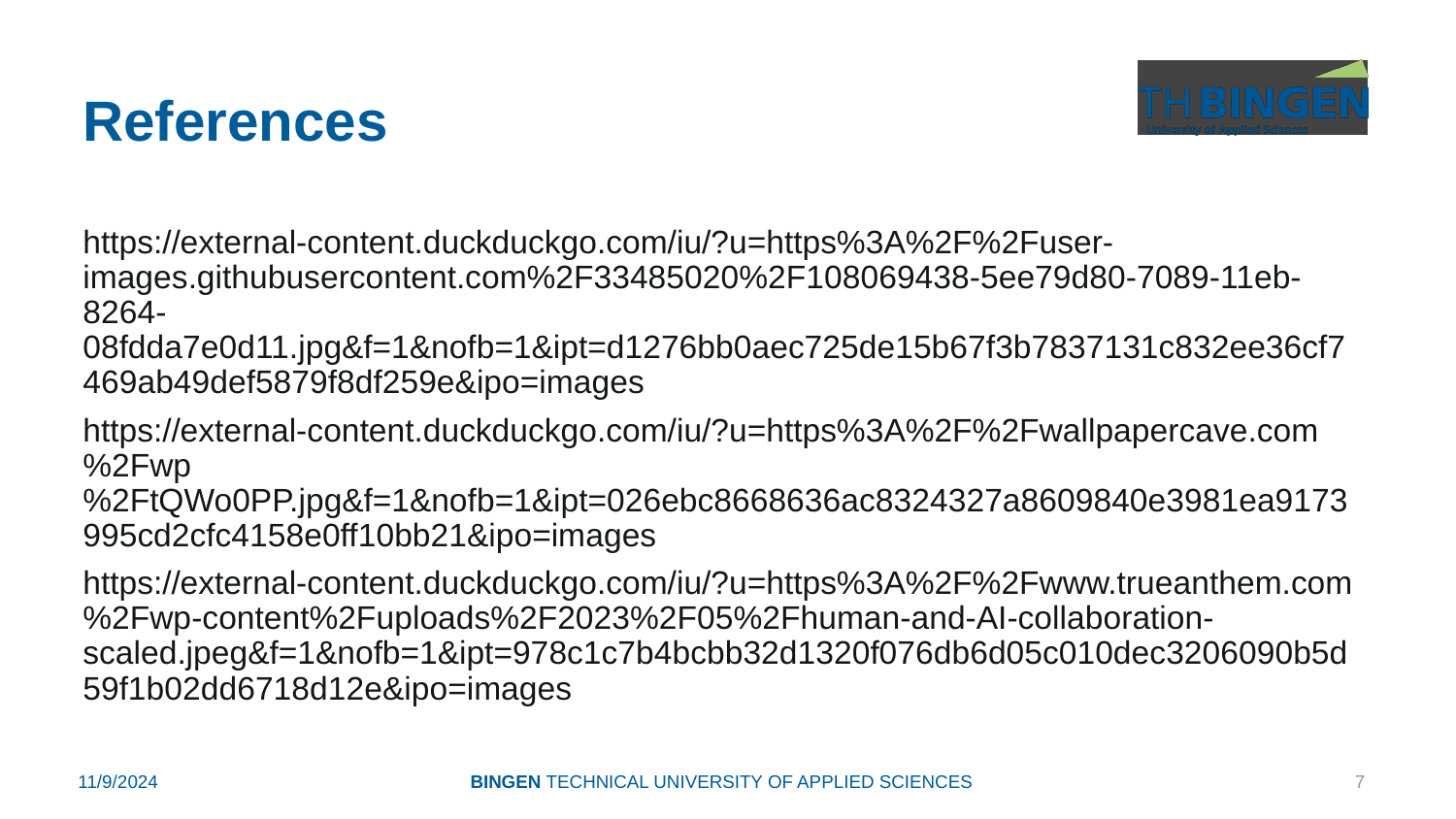

# References
https://external-content.duckduckgo.com/iu/?u=https%3A%2F%2Fuser-images.githubusercontent.com%2F33485020%2F108069438-5ee79d80-7089-11eb-8264-08fdda7e0d11.jpg&f=1&nofb=1&ipt=d1276bb0aec725de15b67f3b7837131c832ee36cf7469ab49def5879f8df259e&ipo=images
https://external-content.duckduckgo.com/iu/?u=https%3A%2F%2Fwallpapercave.com%2Fwp%2FtQWo0PP.jpg&f=1&nofb=1&ipt=026ebc8668636ac8324327a8609840e3981ea9173995cd2cfc4158e0ff10bb21&ipo=images
https://external-content.duckduckgo.com/iu/?u=https%3A%2F%2Fwww.trueanthem.com%2Fwp-content%2Fuploads%2F2023%2F05%2Fhuman-and-AI-collaboration-scaled.jpeg&f=1&nofb=1&ipt=978c1c7b4bcbb32d1320f076db6d05c010dec3206090b5d59f1b02dd6718d12e&ipo=images

11/9/2024
BINGEN Technical University of APPLIED SCIENCES
7